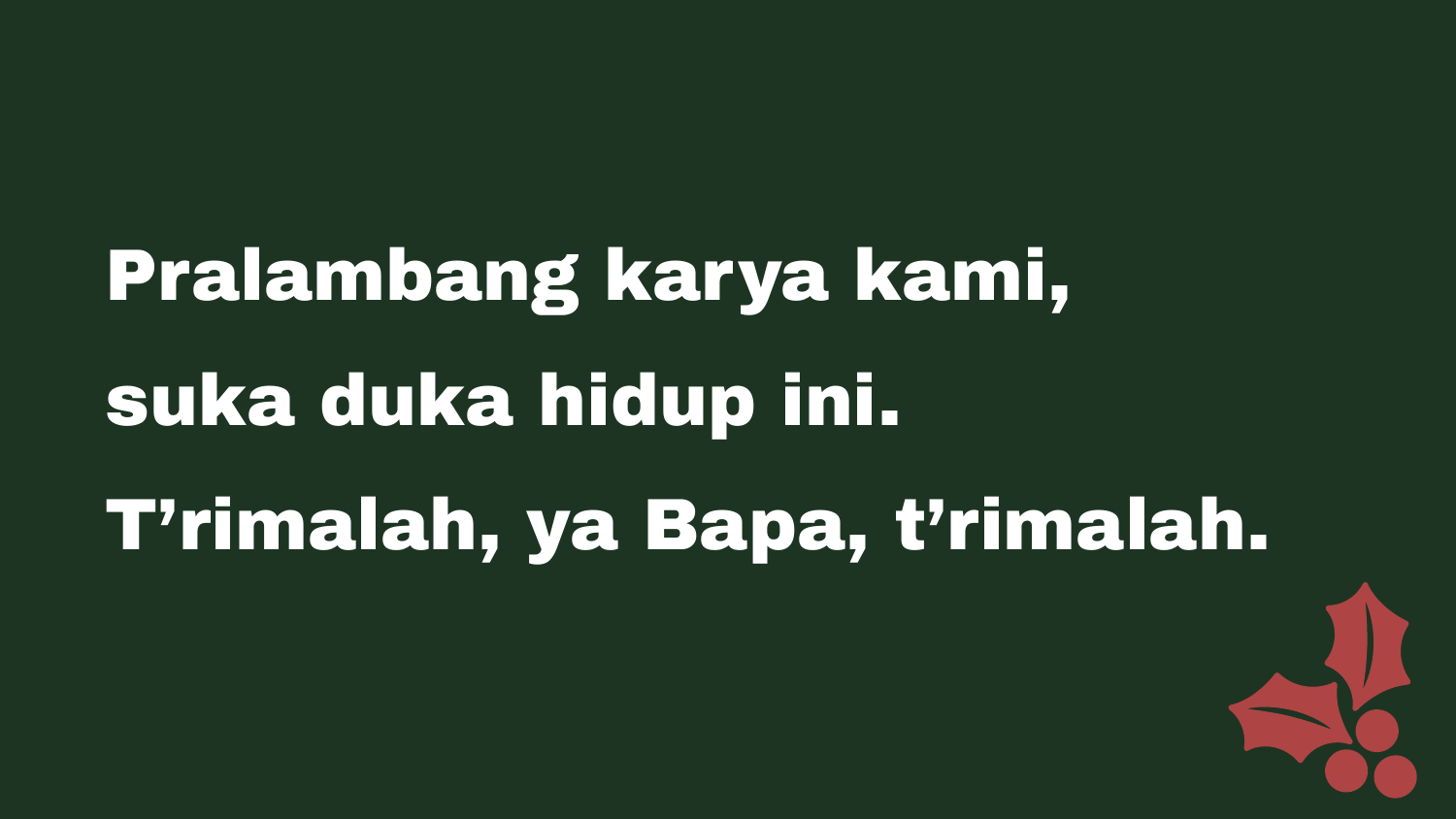

Pralambang karya kami,
suka duka hidup ini.
T’rimalah, ya Bapa, t’rimalah.